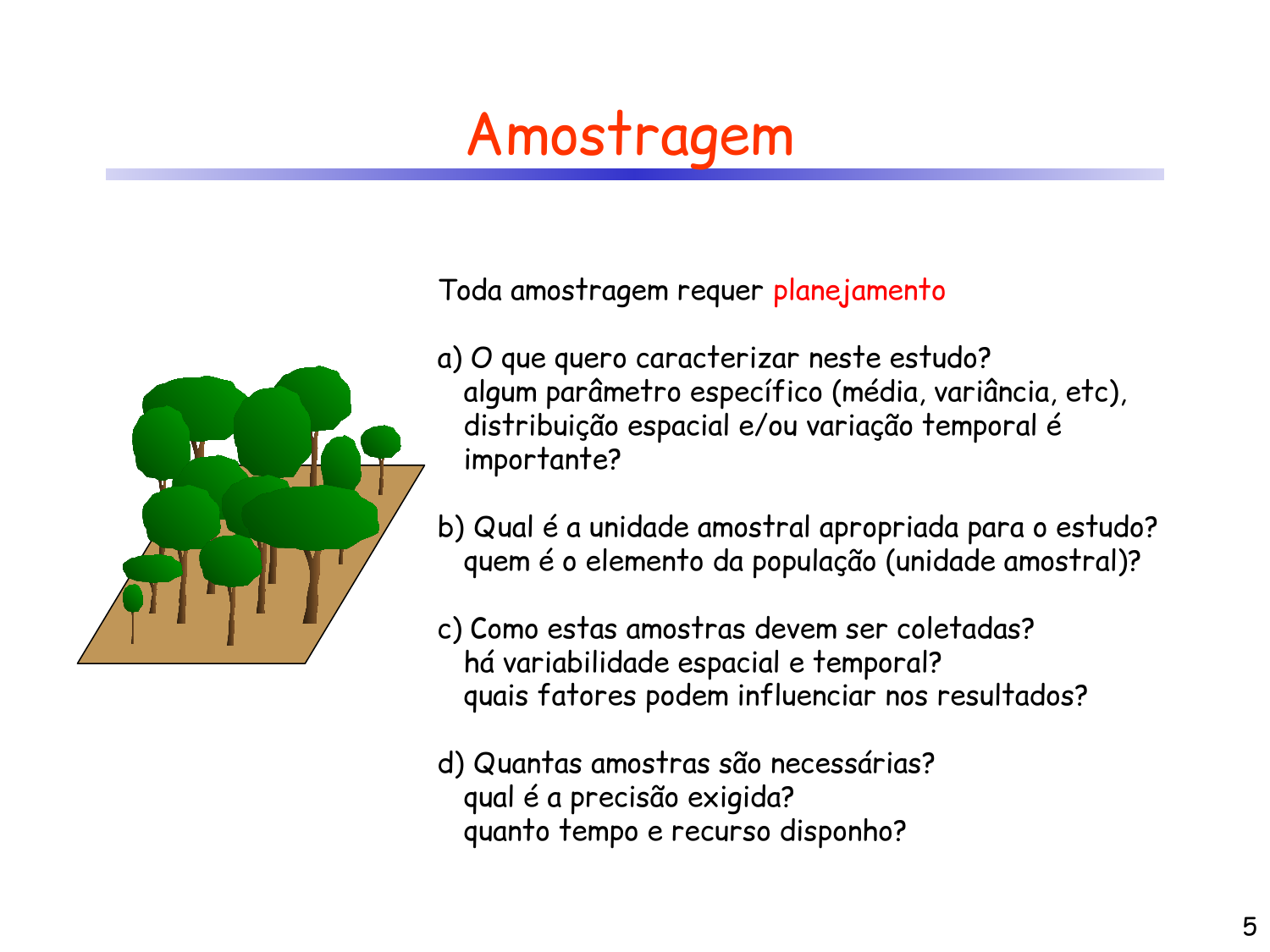

# Amostragem
Toda amostragem requer planejamento

a) O que quero caracterizar neste estudo?
	algum parâmetro específico (média, variância, etc),
	distribuição espacial e/ou variação temporal é 	importante?

b) Qual é a unidade amostral apropriada para o estudo?
	quem é o elemento da população (unidade amostral)?

c) Como estas amostras devem ser coletadas?
	há variabilidade espacial e temporal?
	quais fatores podem influenciar nos resultados?

d) Quantas amostras são necessárias?
	qual é a precisão exigida?
	quanto tempo e recurso disponho?

5